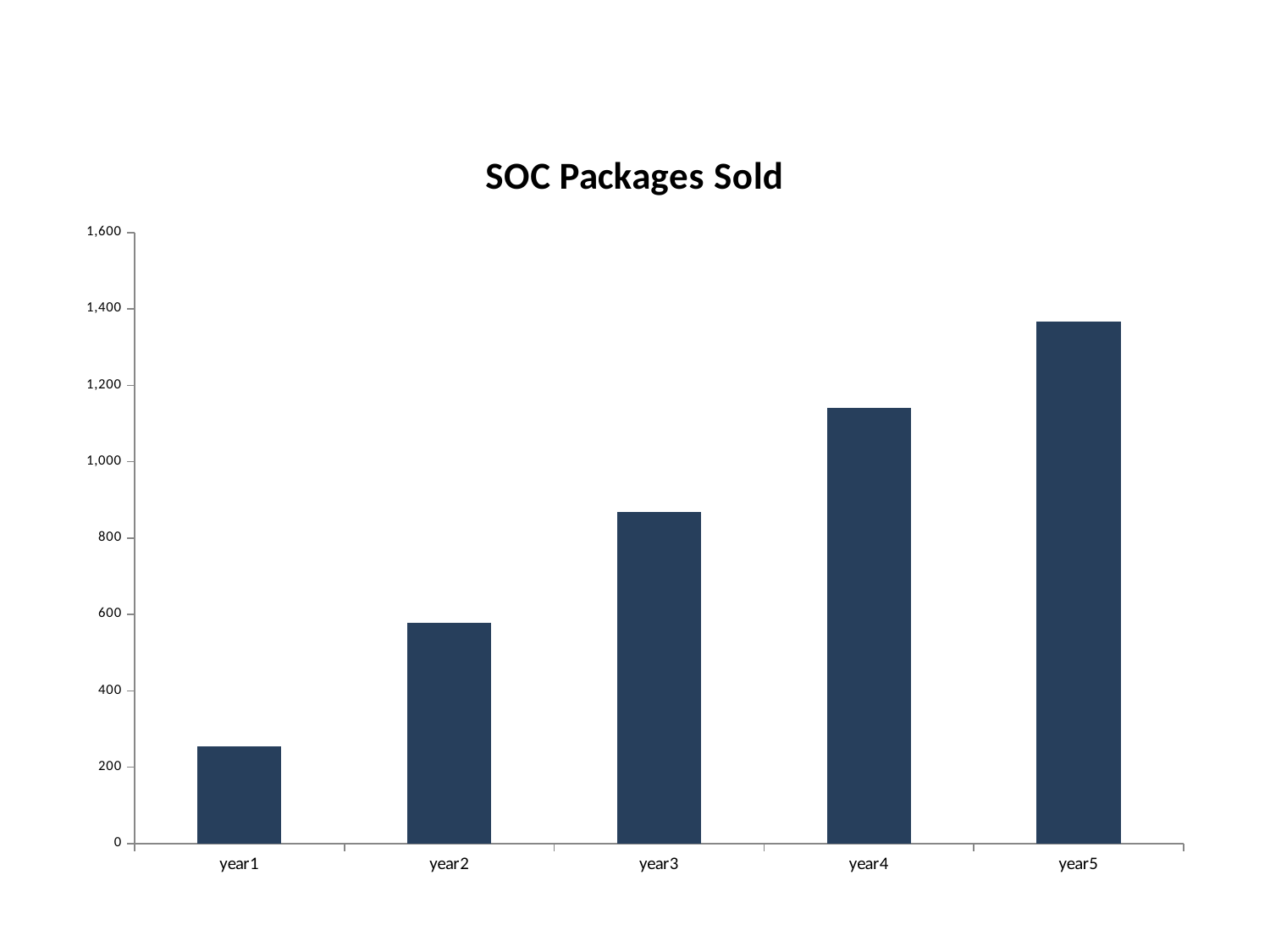

### Chart: SOC Packages Sold

| Category | SOC packages |
|---|---|
| year1 | 254.0 |
| year2 | 579.0 |
| year3 | 869.0 |
| year4 | 1140.0 |
| year5 | 1366.0 |